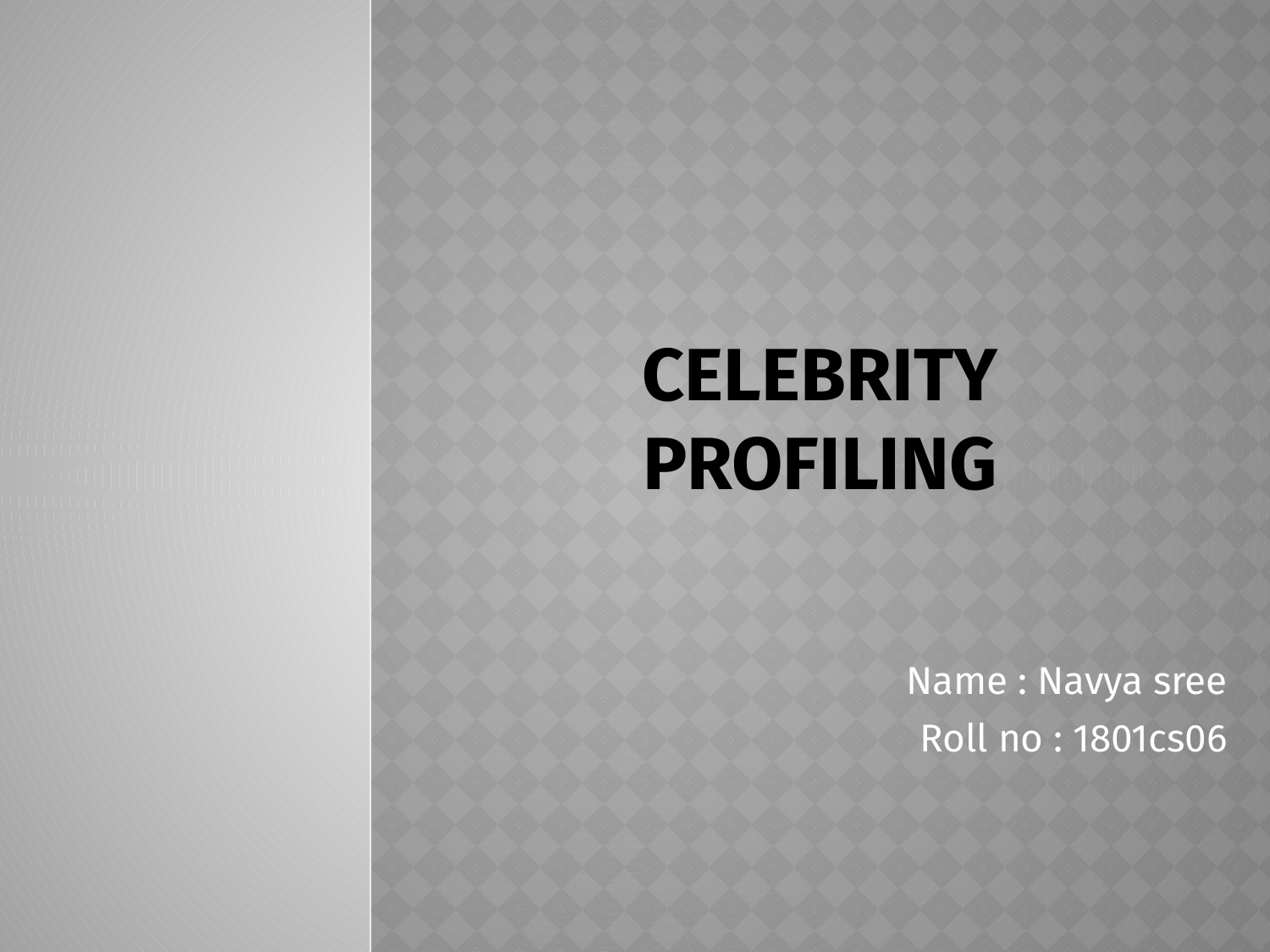

# CELEBRITY PROFILING
Name : Navya sree
Roll no : 1801cs06